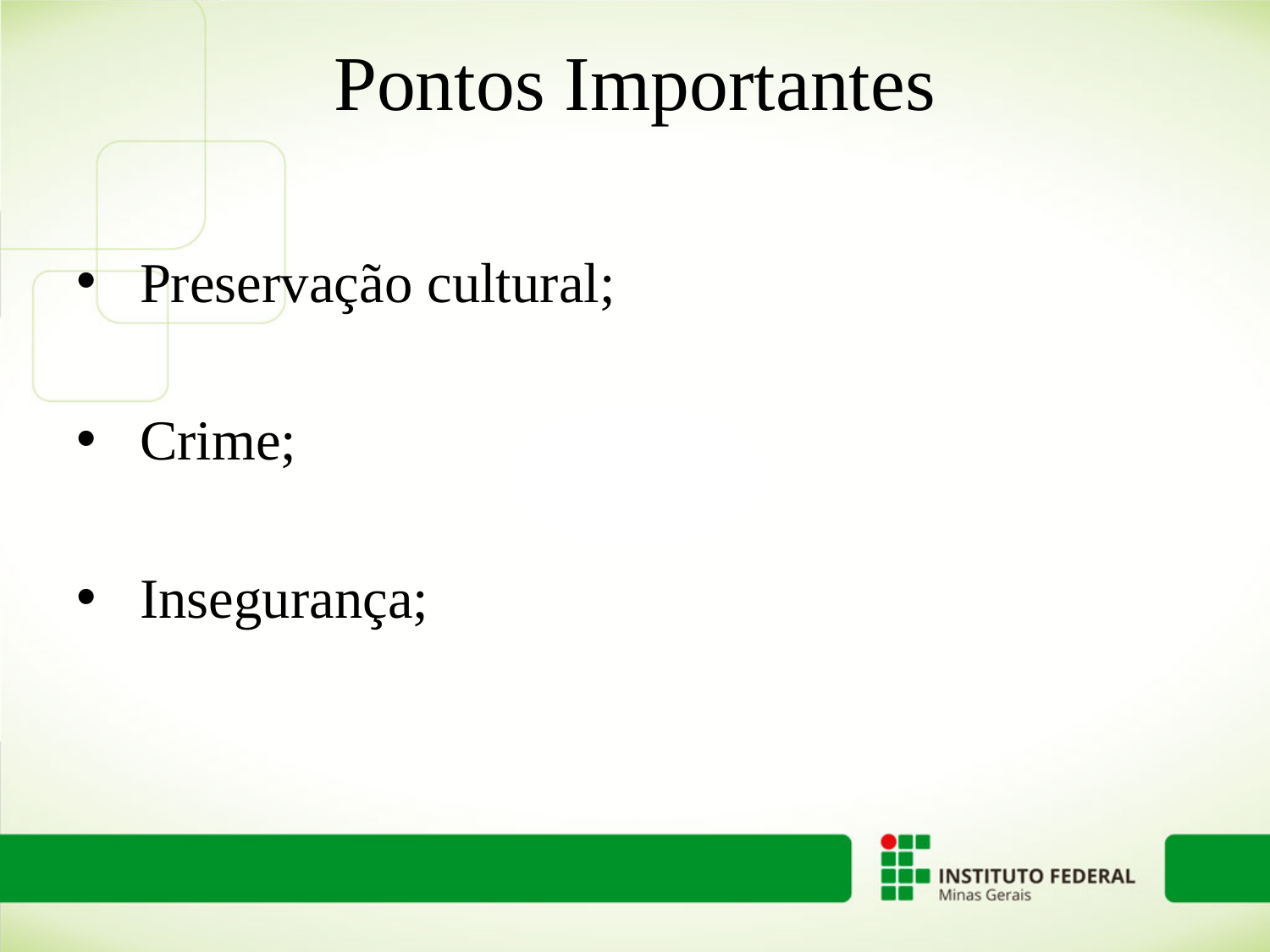

# Pontos Importantes

Preservação cultural;

Crime;

Insegurança;